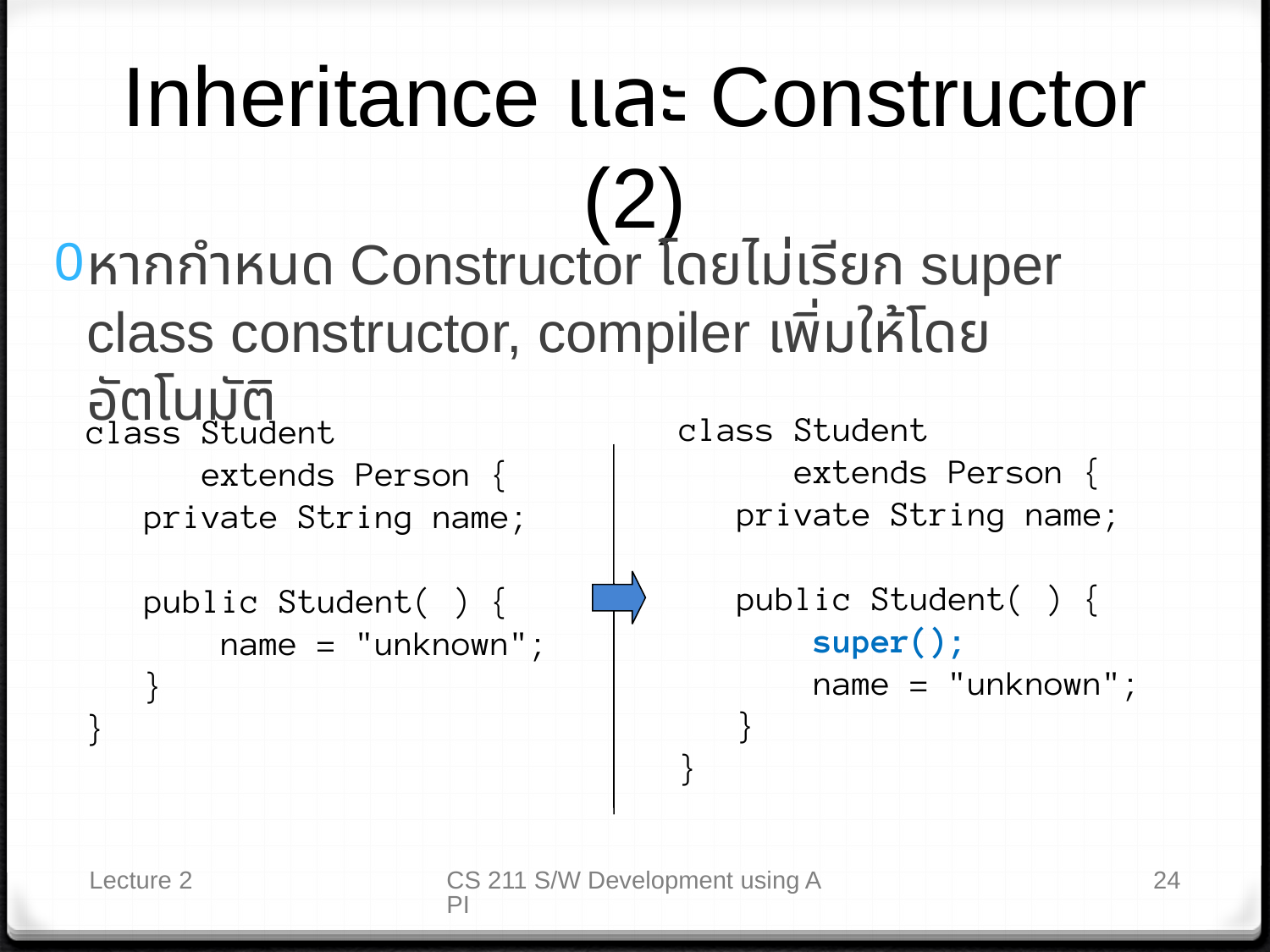

# Inheritance และ Constructor (2)
หากกำหนด Constructor โดยไม่เรียก super class constructor, compiler เพิ่มให้โดยอัตโนมัติ

class Student
      extends Person {
   private String name;

   public Student( ) {
       super();
       name = "unknown";
   }
}

class Student
      extends Person {
   private String name;

   public Student( ) {
       name = "unknown";
   }
}

Lecture 2
CS 211 S/W Development using API
24